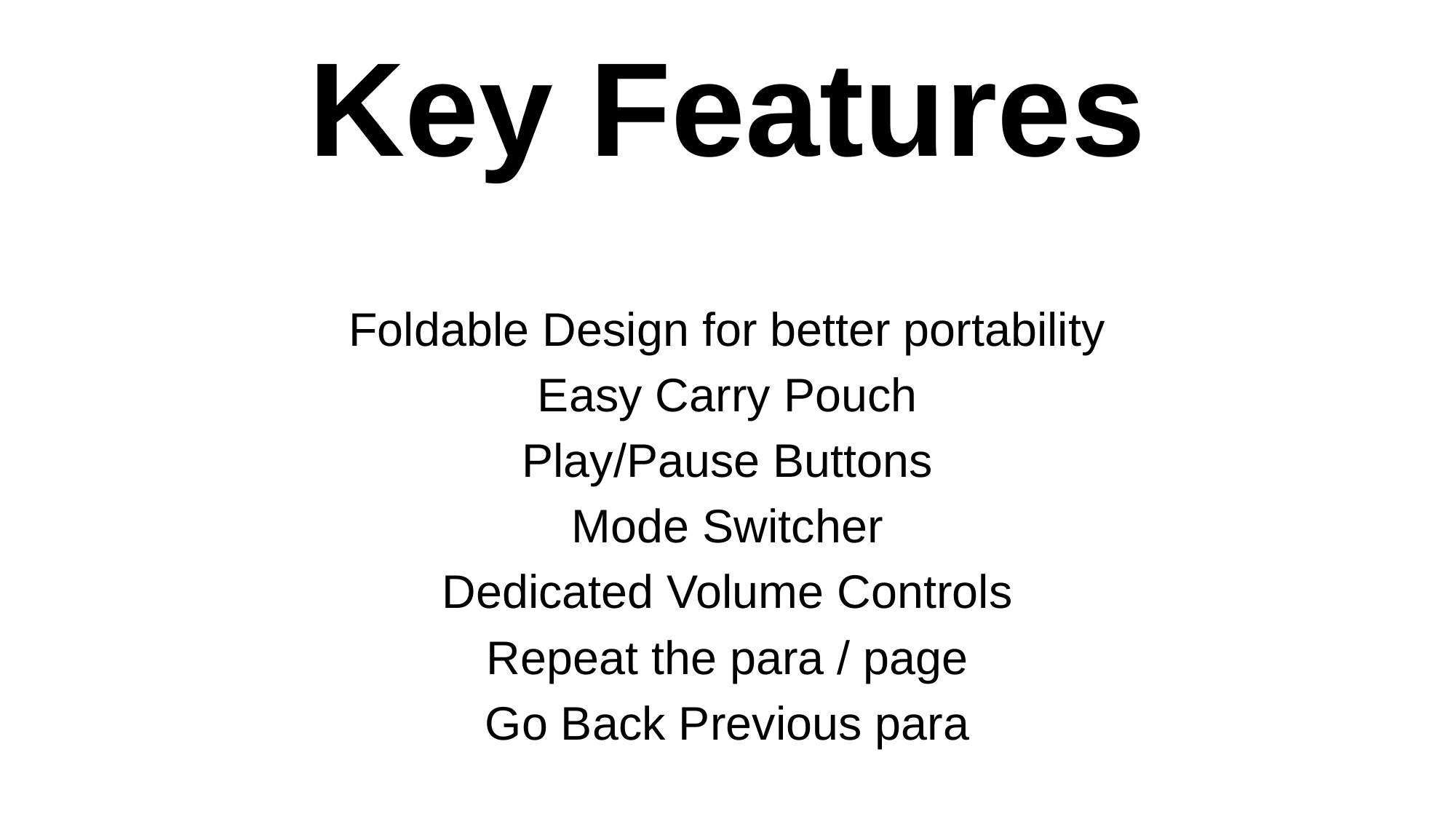

Key Features
Foldable Design for better portability
Easy Carry Pouch
Play/Pause Buttons
Mode Switcher
Dedicated Volume Controls
Repeat the para / page
Go Back Previous para

Source :